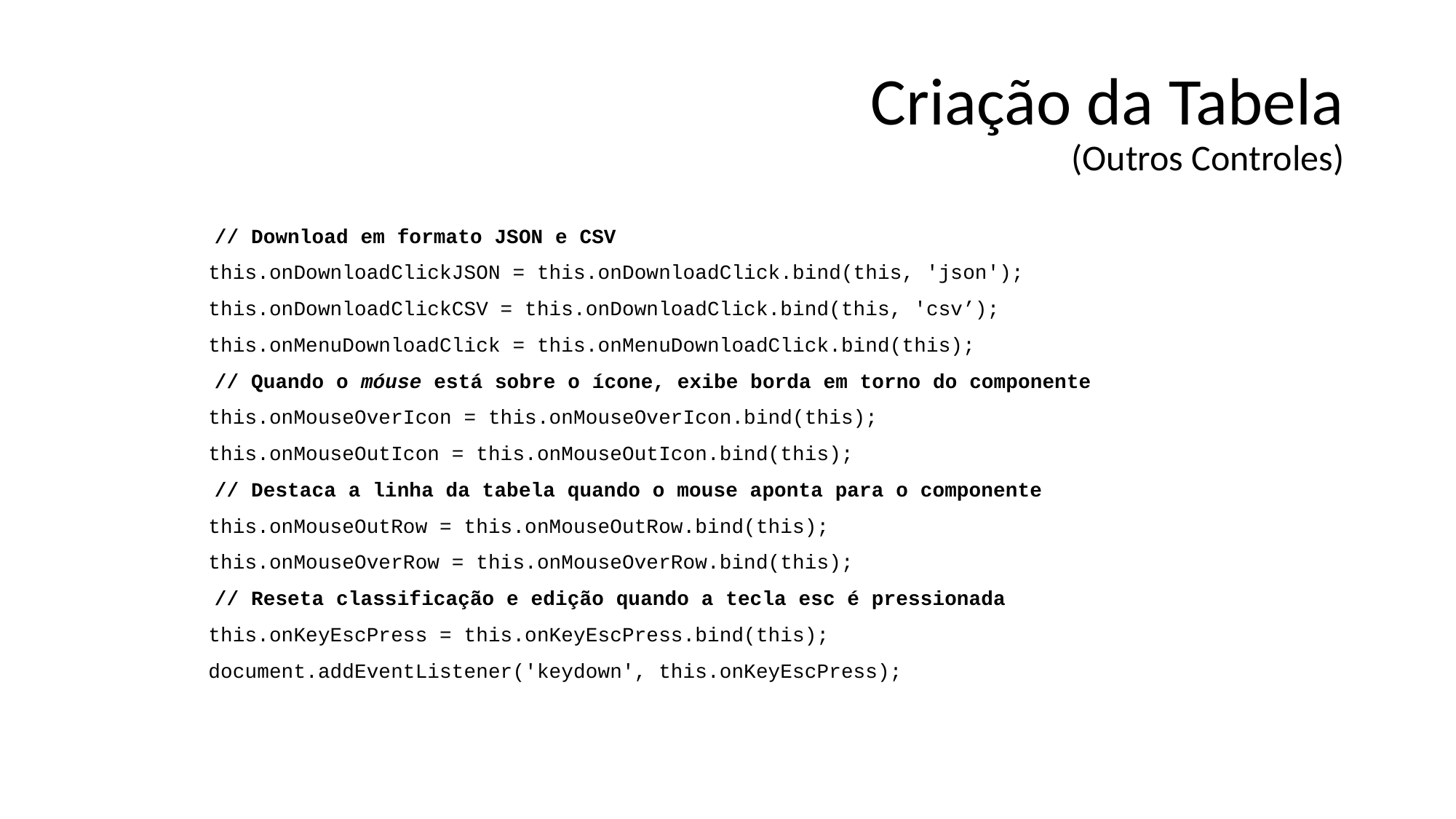

# Criação da Tabela (Outros Controles)
	// Download em formato JSON e CSV
        this.onDownloadClickJSON = this.onDownloadClick.bind(this, 'json');
        this.onDownloadClickCSV = this.onDownloadClick.bind(this, 'csv’);
        this.onMenuDownloadClick = this.onMenuDownloadClick.bind(this);
	// Quando o móuse está sobre o ícone, exibe borda em torno do componente
        this.onMouseOverIcon = this.onMouseOverIcon.bind(this);
        this.onMouseOutIcon = this.onMouseOutIcon.bind(this);
	// Destaca a linha da tabela quando o mouse aponta para o componente
        this.onMouseOutRow = this.onMouseOutRow.bind(this);
        this.onMouseOverRow = this.onMouseOverRow.bind(this);
	// Reseta classificação e edição quando a tecla esc é pressionada
        this.onKeyEscPress = this.onKeyEscPress.bind(this);
        document.addEventListener('keydown', this.onKeyEscPress);